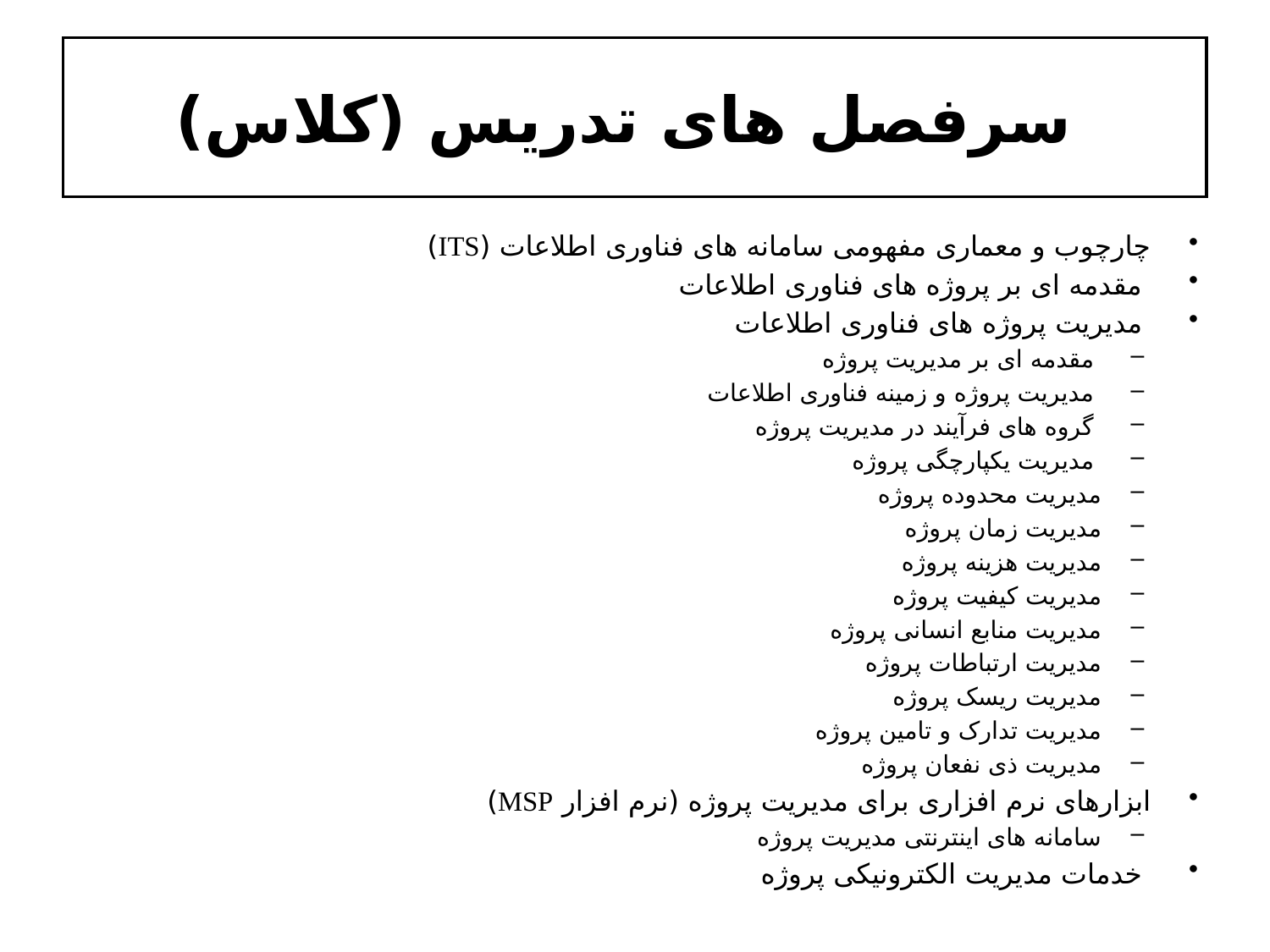

# سرفصل های تدریس (کلاس)
چارچوب و معماری مفهومی سامانه های فناوری اطلاعات (ITS)
 مقدمه ای بر پروژه های فناوری اطلاعات
 مدیریت پروژه های فناوری اطلاعات
 مقدمه ای بر مدیریت پروژه
 مدیریت پروژه و زمینه فناوری اطلاعات
 گروه های فرآیند در مدیریت پروژه
 مدیریت یکپارچگی پروژه
مدیریت محدوده پروژه
مدیریت زمان پروژه
مدیریت هزینه پروژه
مدیریت کیفیت پروژه
مدیریت منابع انسانی پروژه
مدیریت ارتباطات پروژه
مدیریت ریسک پروژه
مدیریت تدارک و تامین پروژه
مدیریت ذی نفعان پروژه
ابزارهای نرم افزاری برای مدیریت پروژه (نرم افزار MSP)
سامانه های اینترنتی مدیریت پروژه
 خدمات مدیریت الکترونیکی پروژه